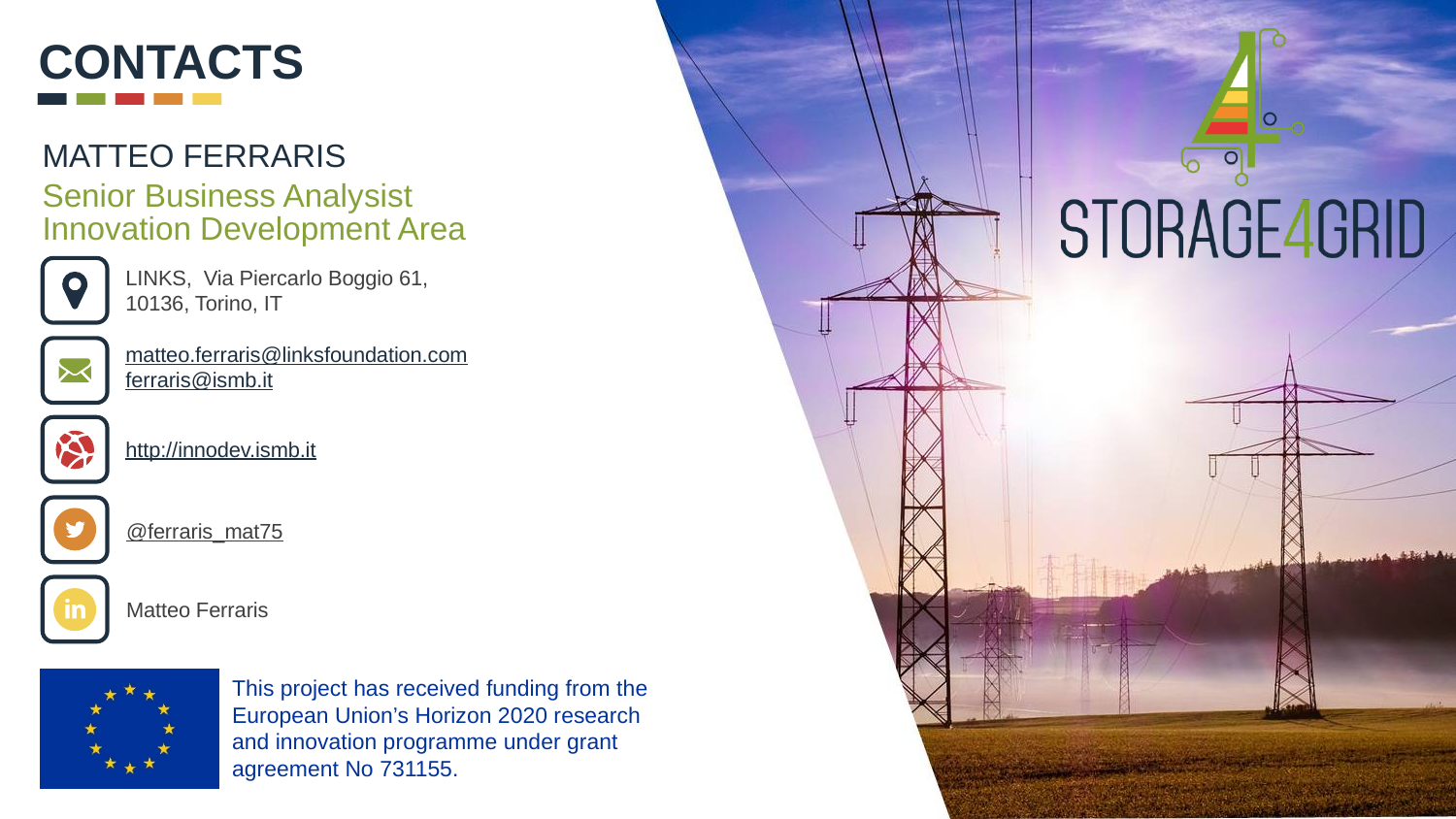

# CONTACTS
MATTEO FERRARIS
Senior Business Analysist Innovation Development Area

LINKS,  Via Piercarlo Boggio 61,
10136, Torino, IT

matteo.ferraris@linksfoundation.com ferraris@ismb.it

http://innodev.ismb.it

@ferraris_mat75

Matteo Ferraris